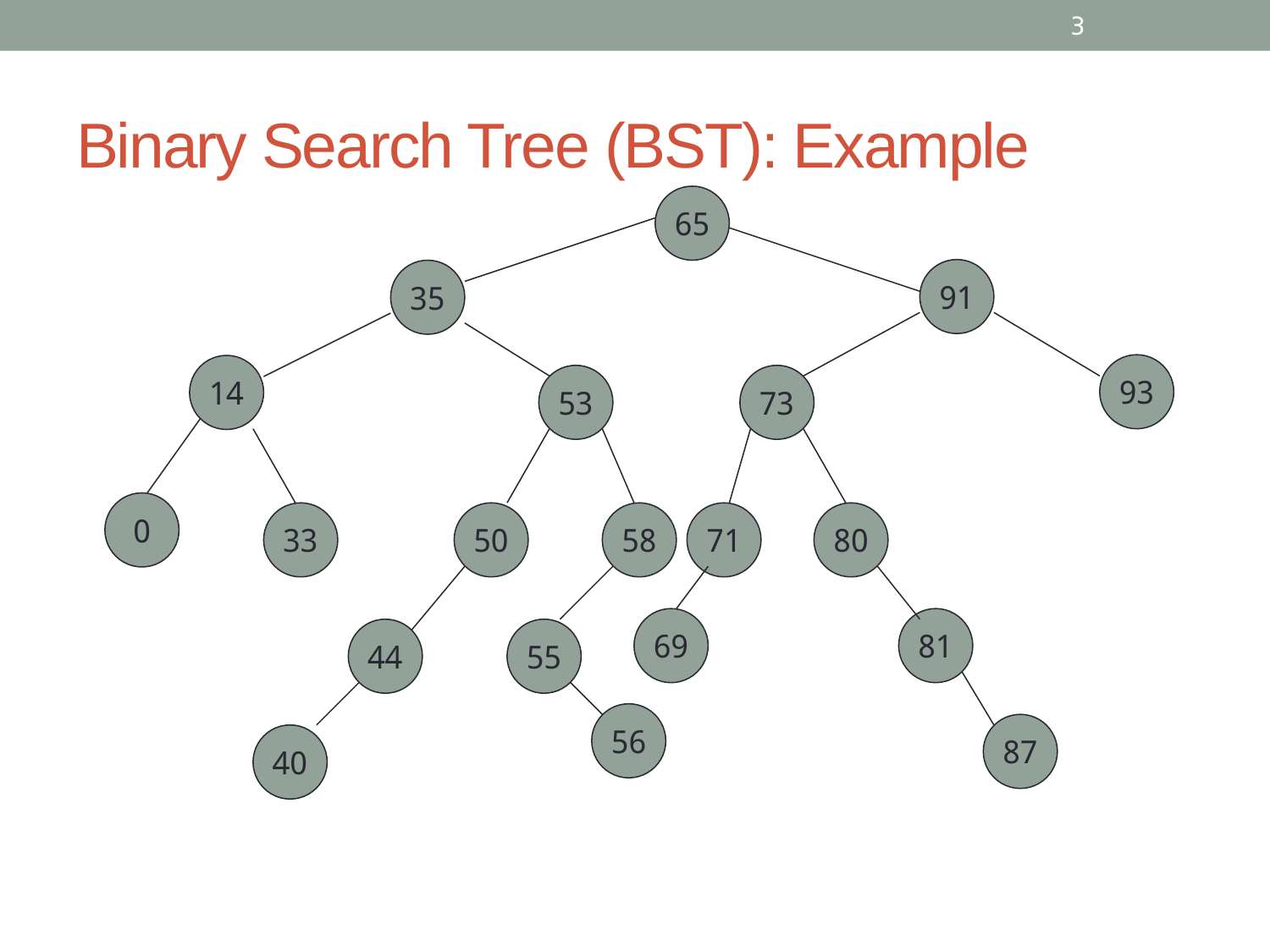

3
# Binary Search Tree (BST): Example
65

91
35

93
14
53
73

0
33
50
58
71
80

69
81
44
55

56
87
40